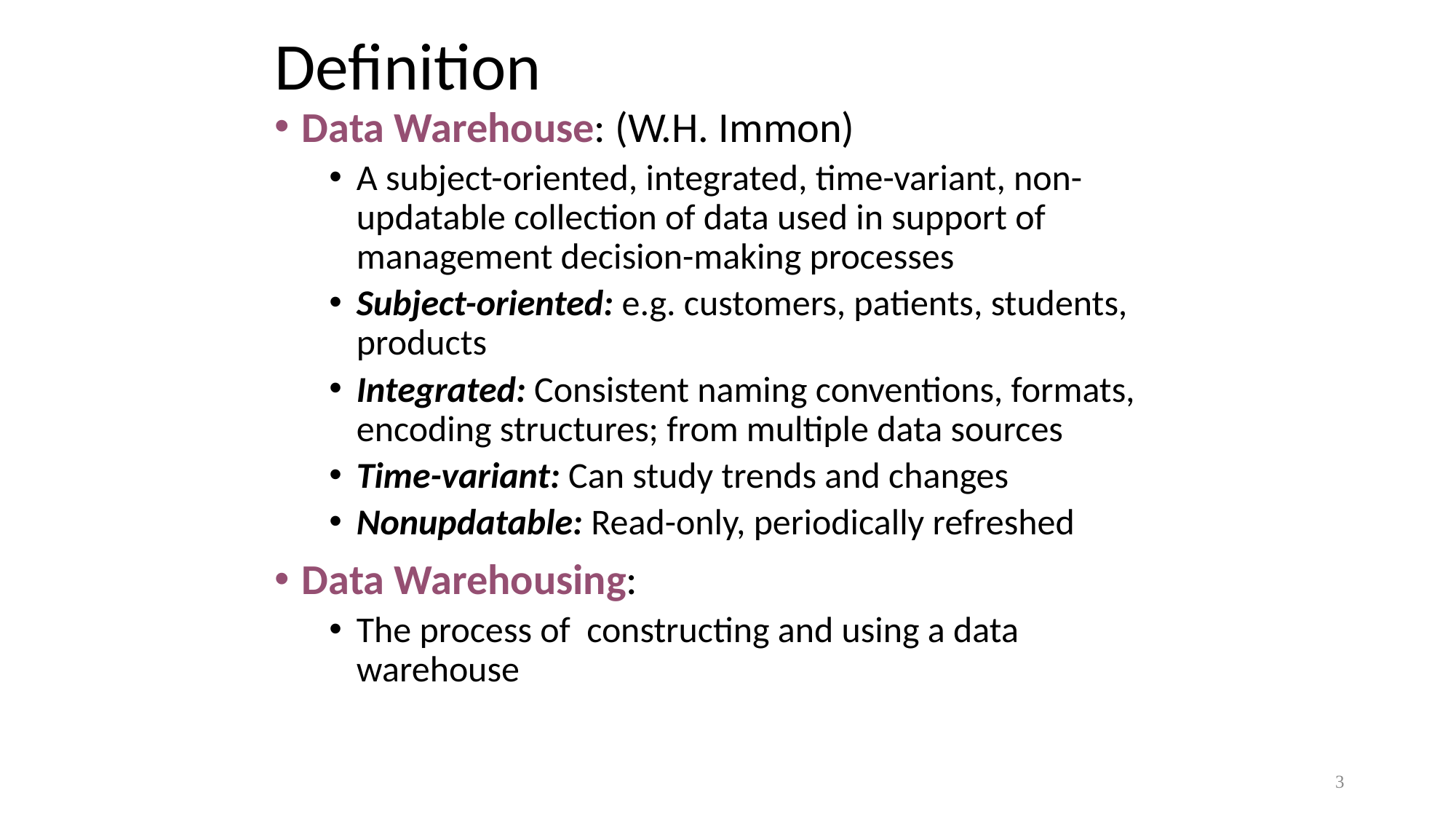

# Definition
Data Warehouse: (W.H. Immon)
A subject-oriented, integrated, time-variant, non-updatable collection of data used in support of management decision-making processes
Subject-oriented: e.g. customers, patients, students, products
Integrated: Consistent naming conventions, formats, encoding structures; from multiple data sources
Time-variant: Can study trends and changes
Nonupdatable: Read-only, periodically refreshed
Data Warehousing:
The process of  constructing and using a data warehouse

3